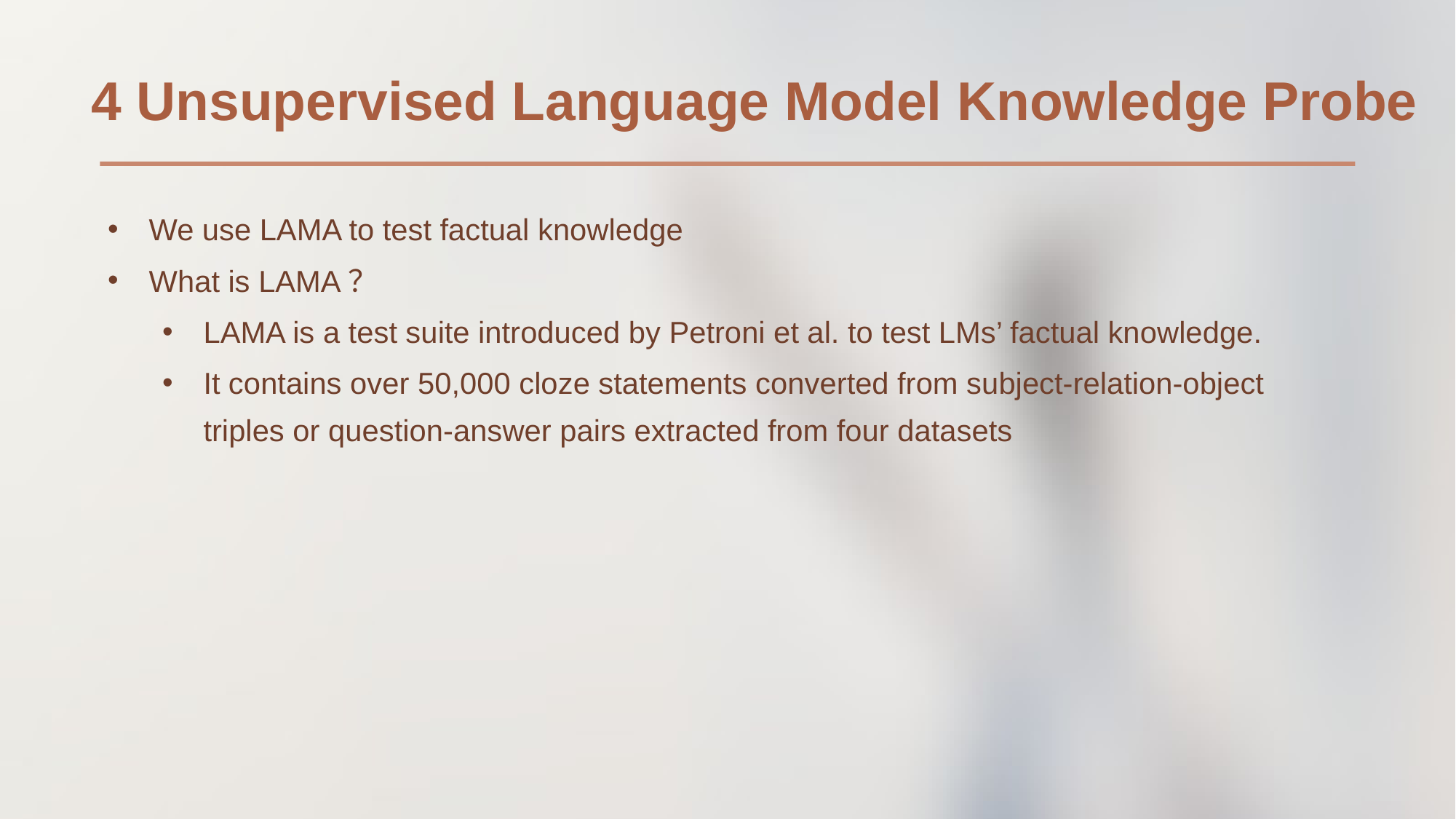

4 Unsupervised Language Model Knowledge Probe
0.1

We use LAMA to test factual knowledge
What is LAMA？
LAMA is a test suite introduced by Petroni et al. to test LMs’ factual knowledge.
It contains over 50,000 cloze statements converted from subject-relation-object triples or question-answer pairs extracted from four datasets